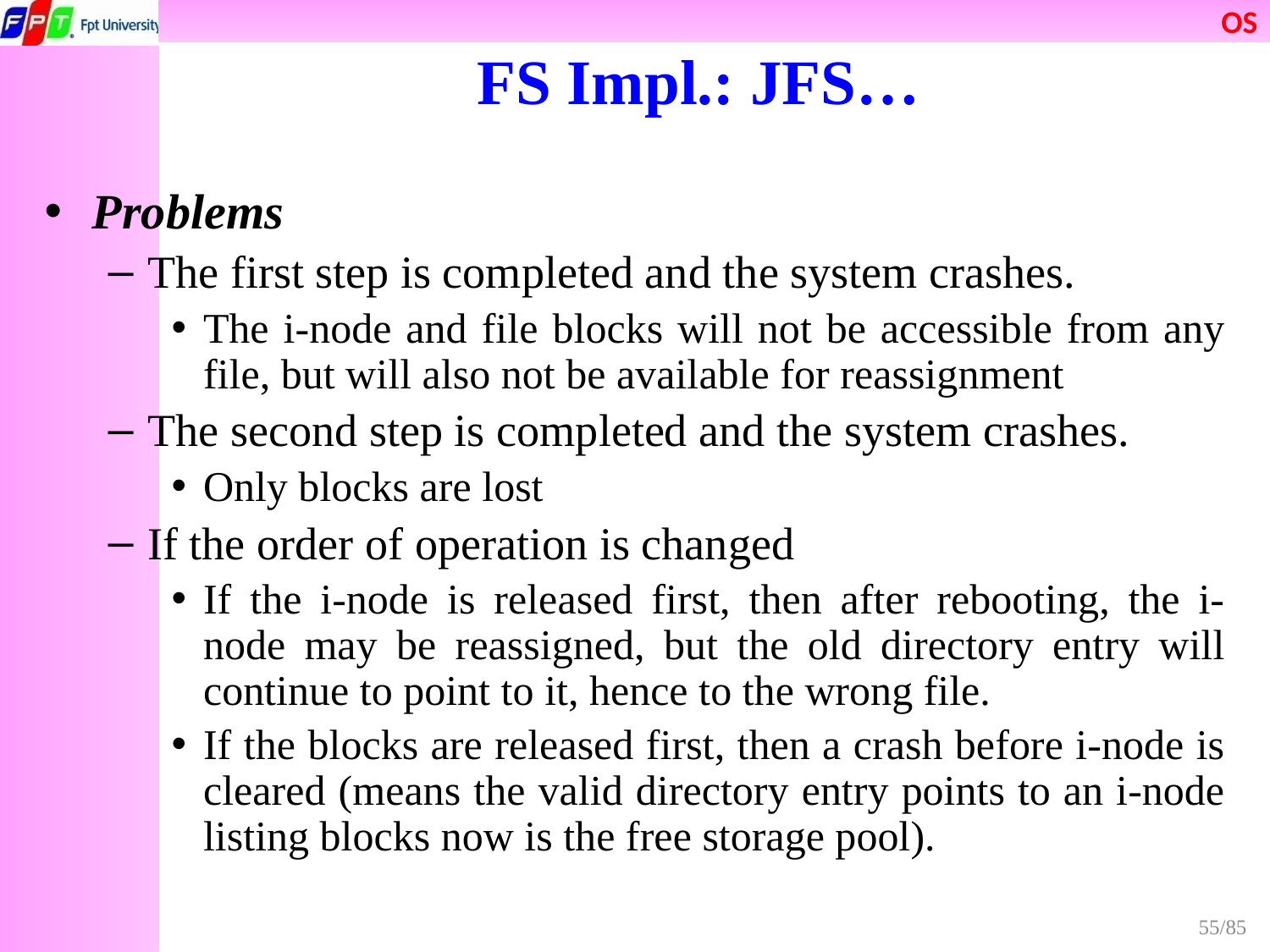

FS Impl.: JFS…
Problems
The first step is completed and the system crashes.
The i-node and file blocks will not be accessible from any file, but will also not be available for reassignment
The second step is completed and the system crashes.
Only blocks are lost
If the order of operation is changed
If the i-node is released first, then after rebooting, the i-node may be reassigned, but the old directory entry will continue to point to it, hence to the wrong file.
If the blocks are released first, then a crash before i-node is cleared (means the valid directory entry points to an i-node listing blocks now is the free storage pool).
55/85